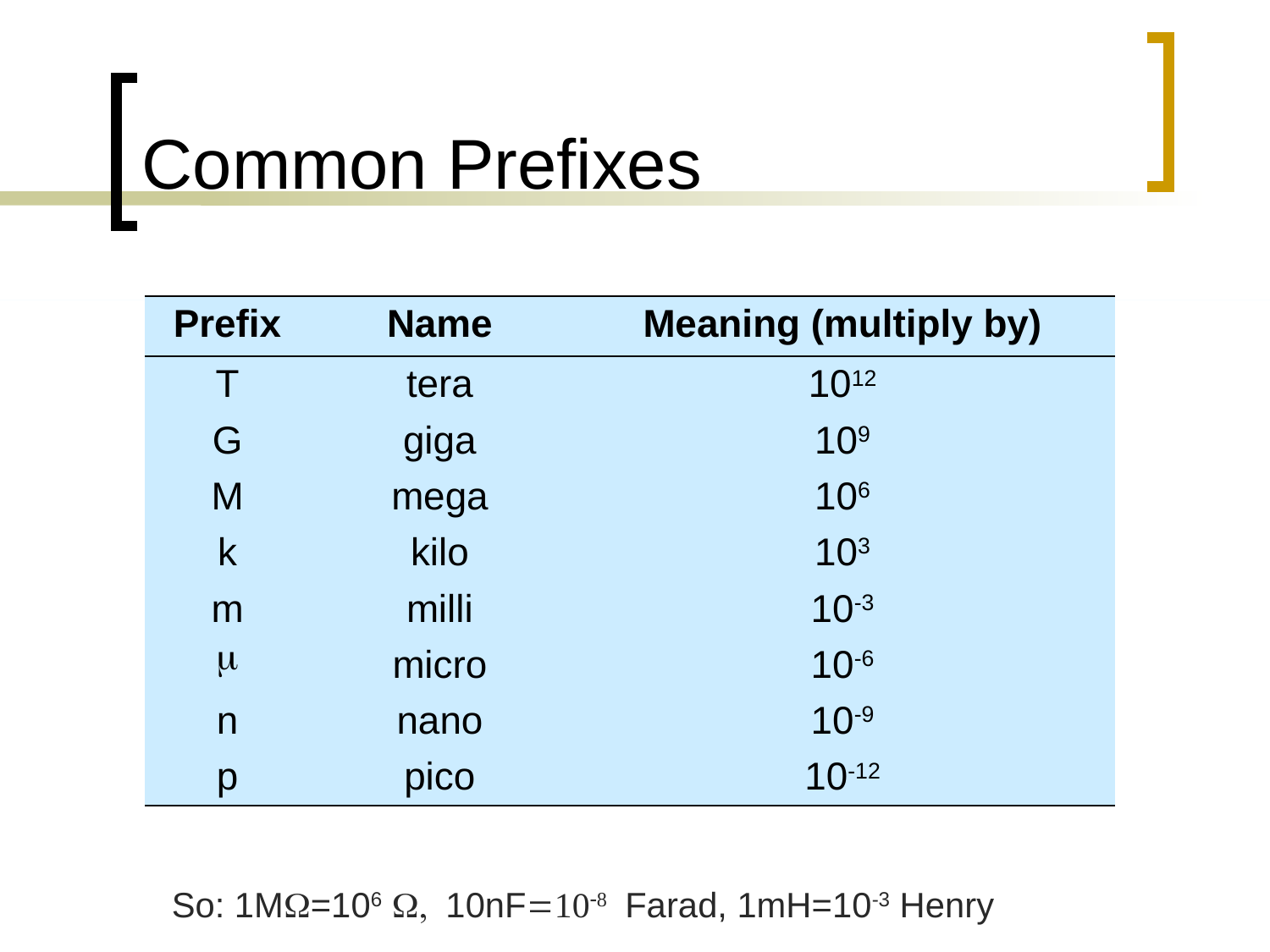

# Common Prefixes
| Prefix | Name | Meaning (multiply by) |
| --- | --- | --- |
| T | tera | 1012 |
| G | giga | 109 |
| M | mega | 106 |
| k | kilo | 103 |
| m | milli | 10-3 |
| μ | micro | 10-6 |
| n | nano | 10-9 |
| p | pico | 10-12 |

So: 1MΩ=106 Ω, 10nF=10−8 Farad, 1mH=10-3 Henry